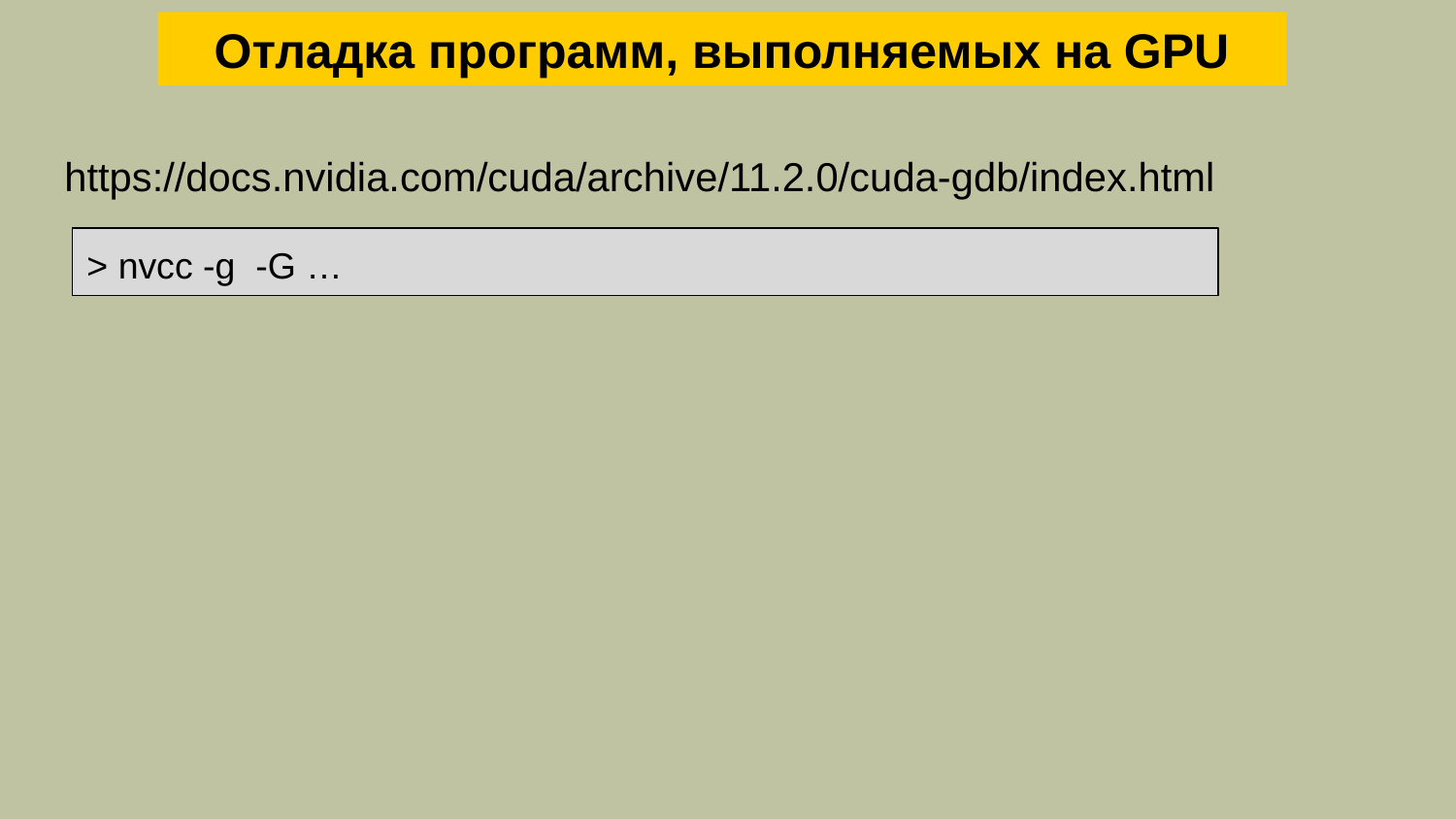

Отладка программ, выполняемых на GPU
https://docs.nvidia.com/cuda/archive/11.2.0/cuda-gdb/index.html
> nvcc -g  -G …